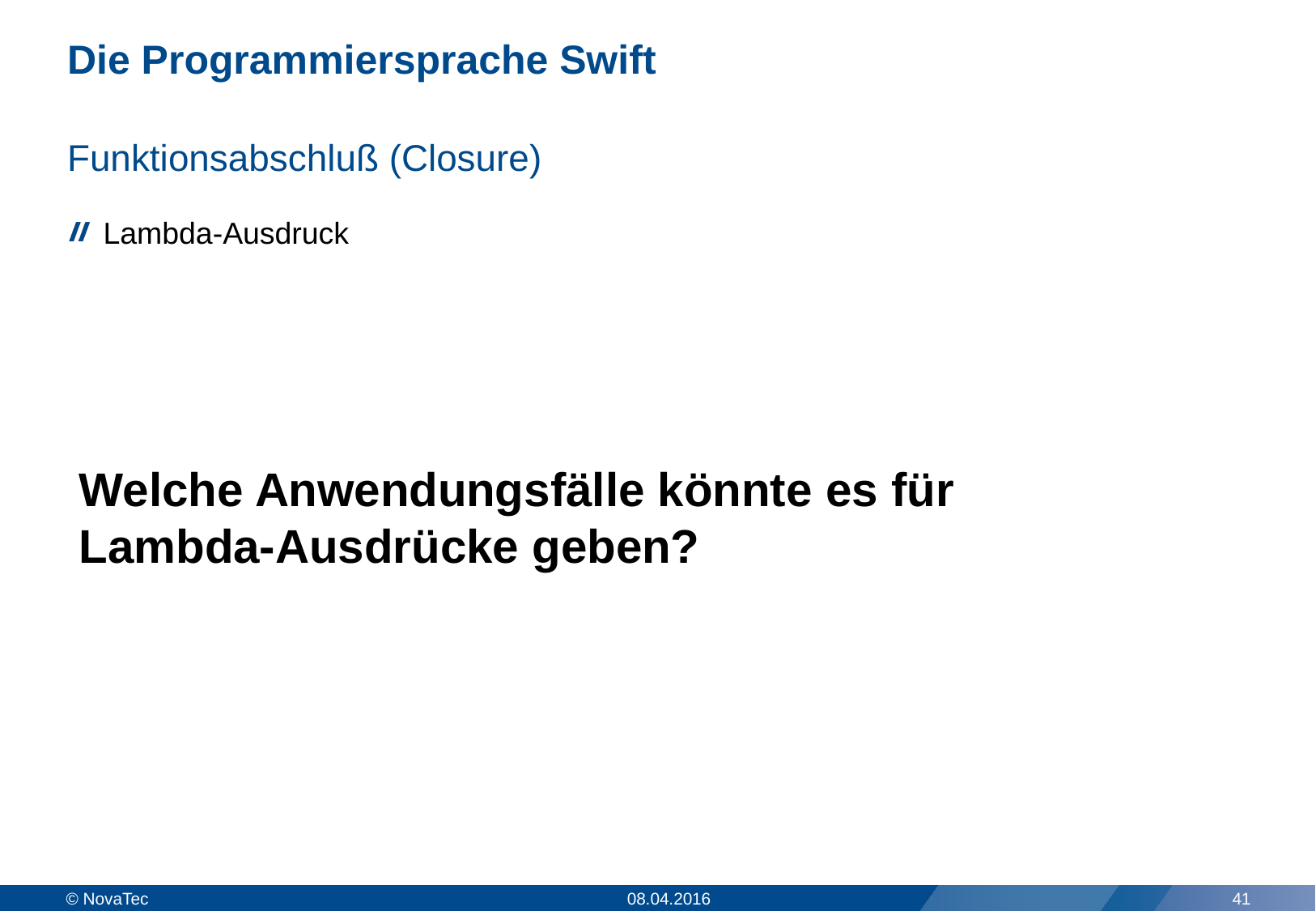

# Die Programmiersprache Swift
Funktionsabschluß (Closure)
Lambda-Ausdruck

Welche Anwendungsfälle könnte es für Lambda-Ausdrücke geben?